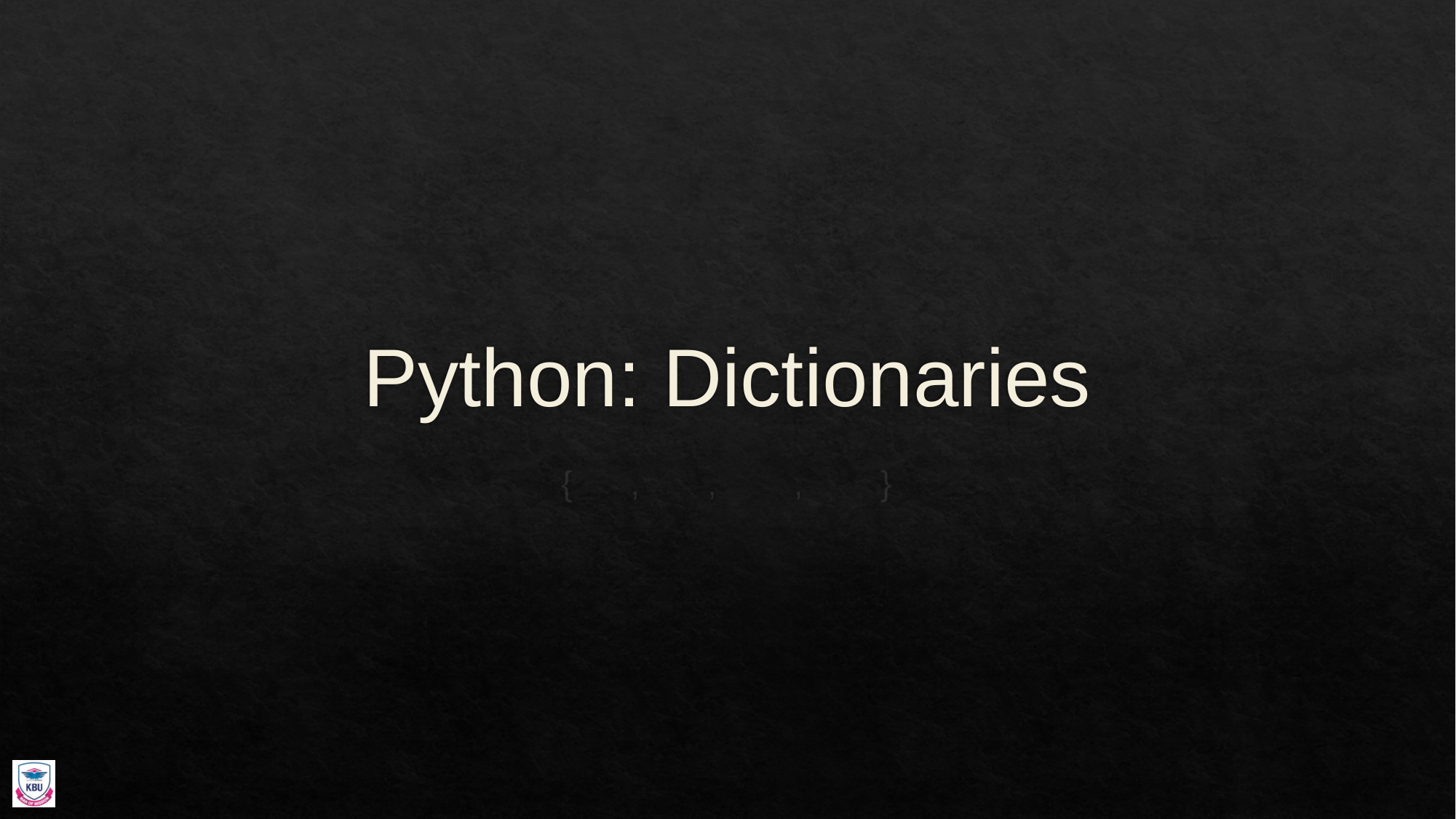

# Python: Dictionaries
{      ,       ,        ,        }